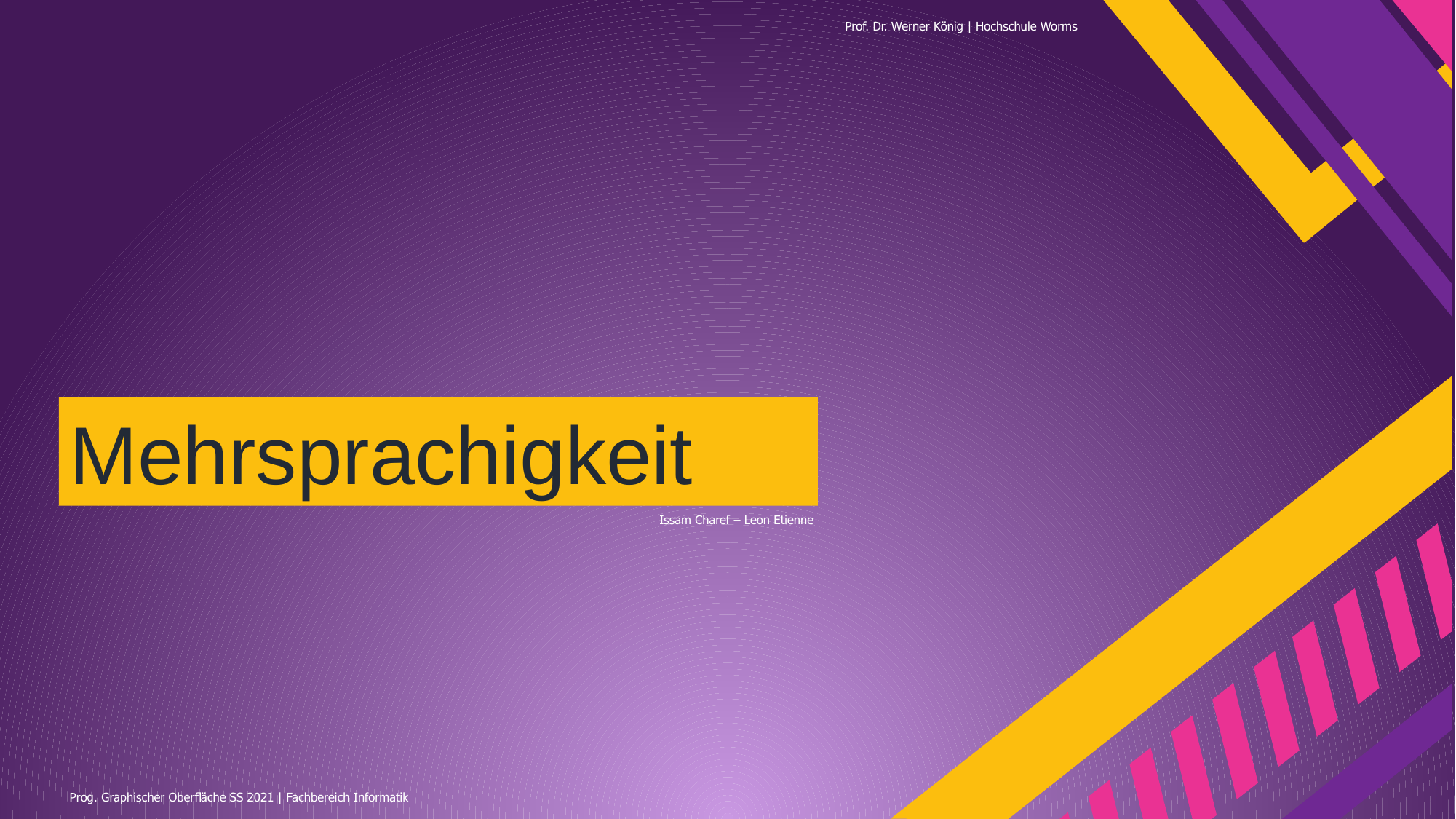

Prof. Dr. Werner König | Hochschule Worms
Mehrsprachigkeit
Issam Charef – Leon Etienne
Prog. Graphischer Oberfläche SS 2021 | Fachbereich Informatik